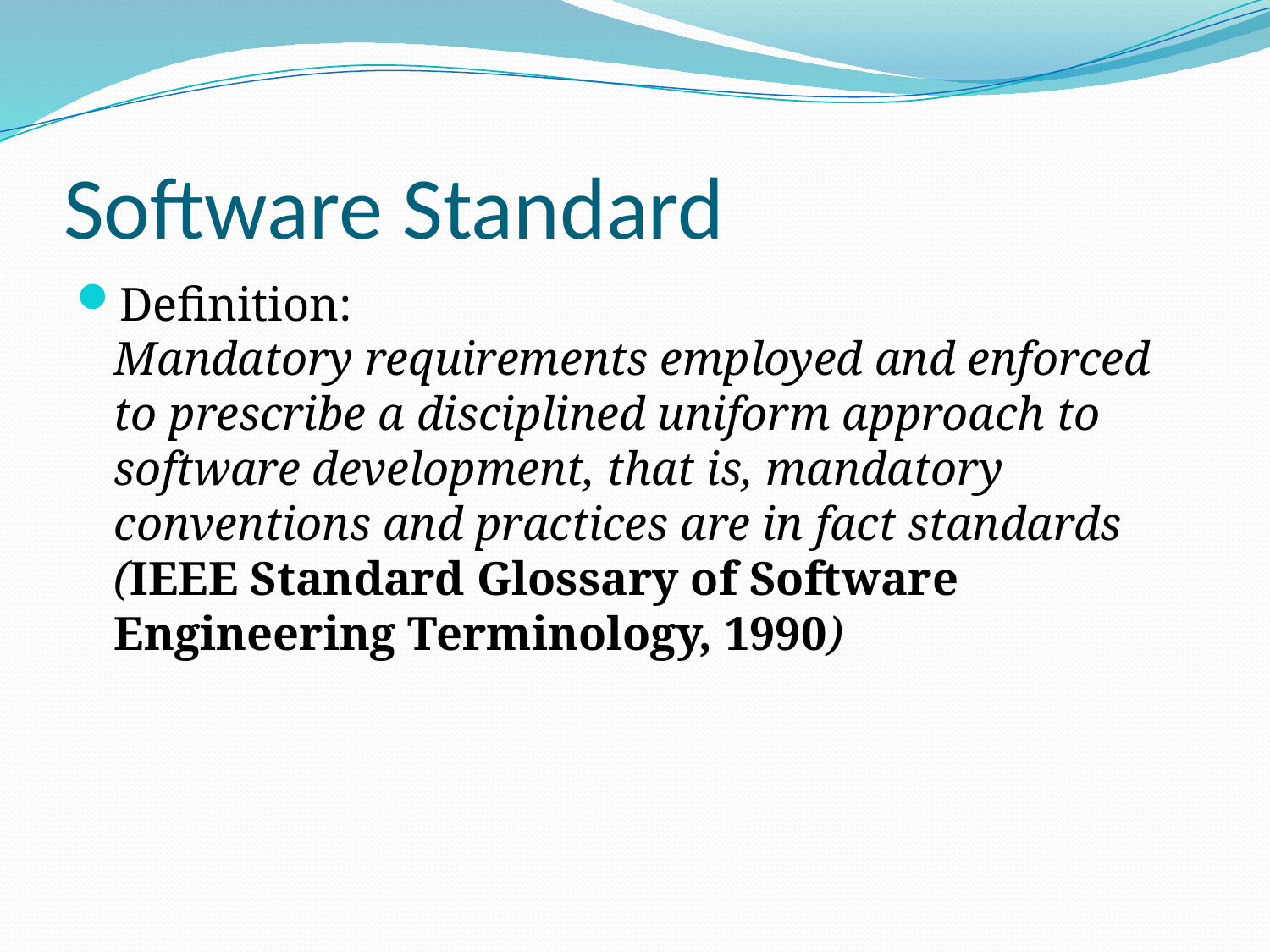

# Software Standard
Definition:
Mandatory requirements employed and enforced to prescribe a disciplined uniform approach to software development, that is, mandatory conventions and practices are in fact standards
(IEEE Standard Glossary of Software Engineering Terminology, 1990)